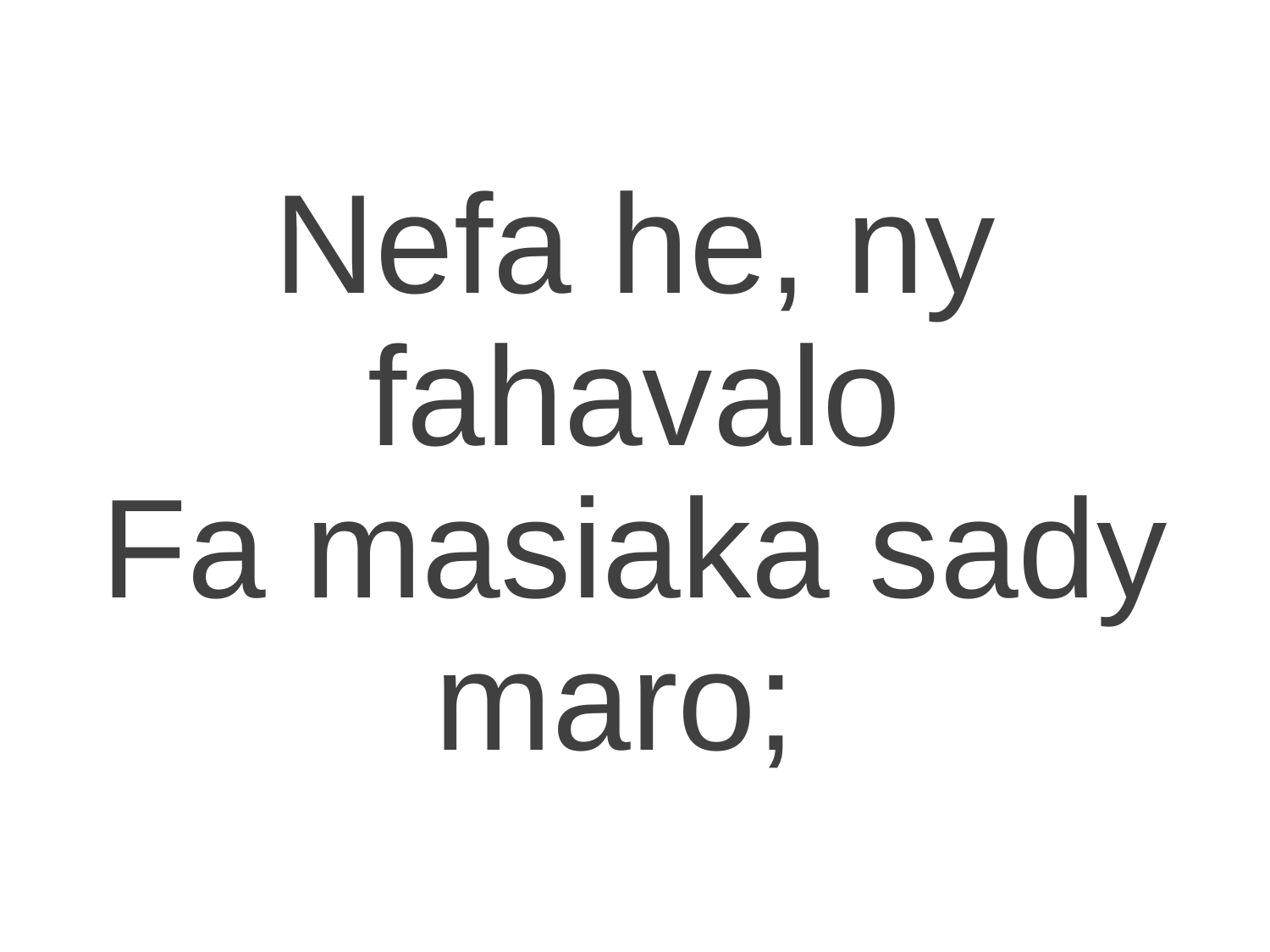

Nefa he, ny fahavalo
Fa masiaka sady maro;